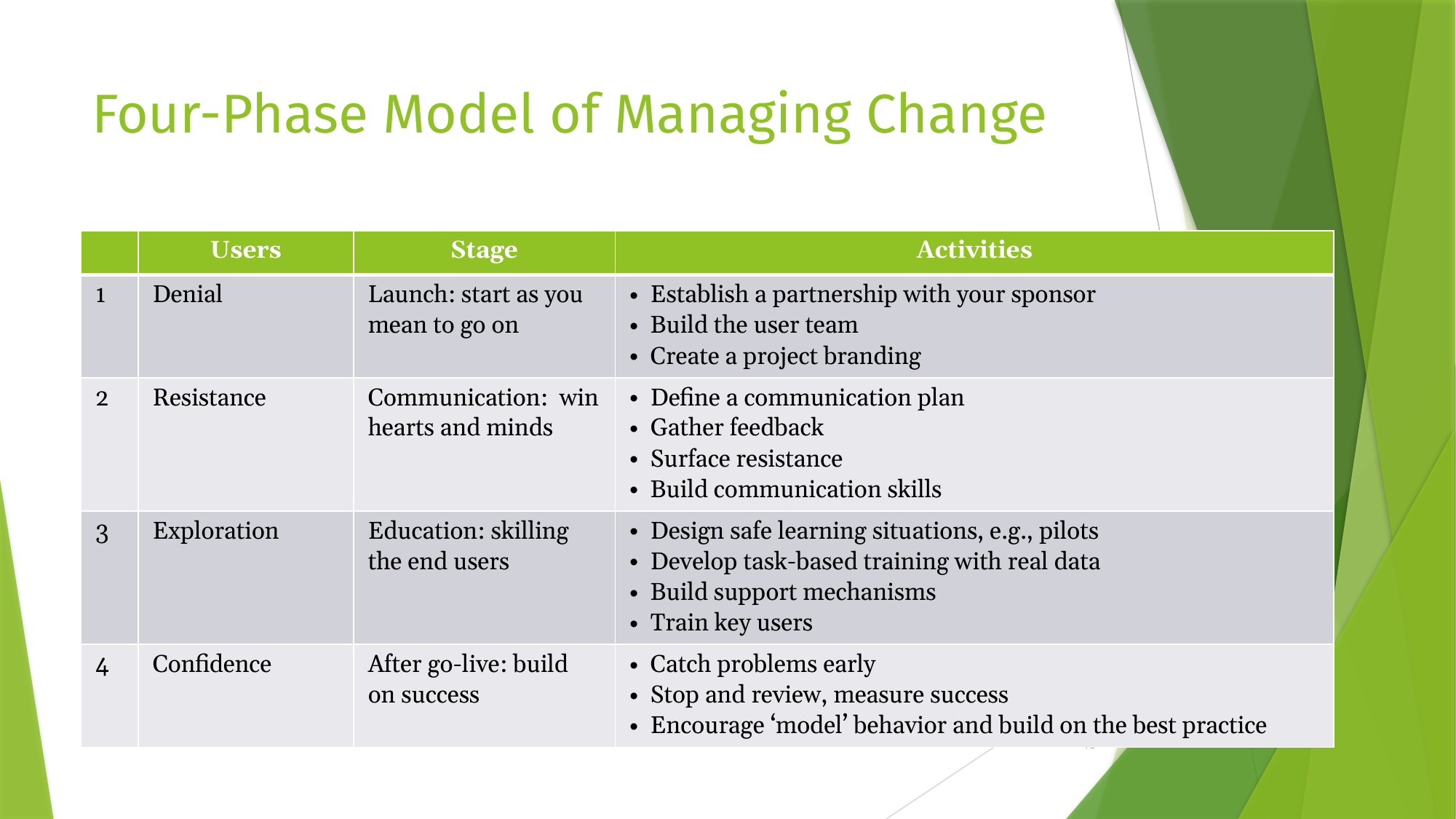

# Four-Phase Model of Managing Change
|  | Users | Stage | Activities |
| --- | --- | --- | --- |
| 1 | Denial | Launch: start as you mean to go on | Establish a partnership with your sponsor Build the user team Create a project branding |
| 2 | Resistance | Communication: win hearts and minds | Define a communication plan Gather feedback Surface resistance Build communication skills |
| 3 | Exploration | Education: skilling the end users | Design safe learning situations, e.g., pilots Develop task-based training with real data Build support mechanisms Train key users |
| 4 | Confidence | After go-live: build on success | Catch problems early Stop and review, measure success Encourage ‘model’ behavior and build on the best practice |

18